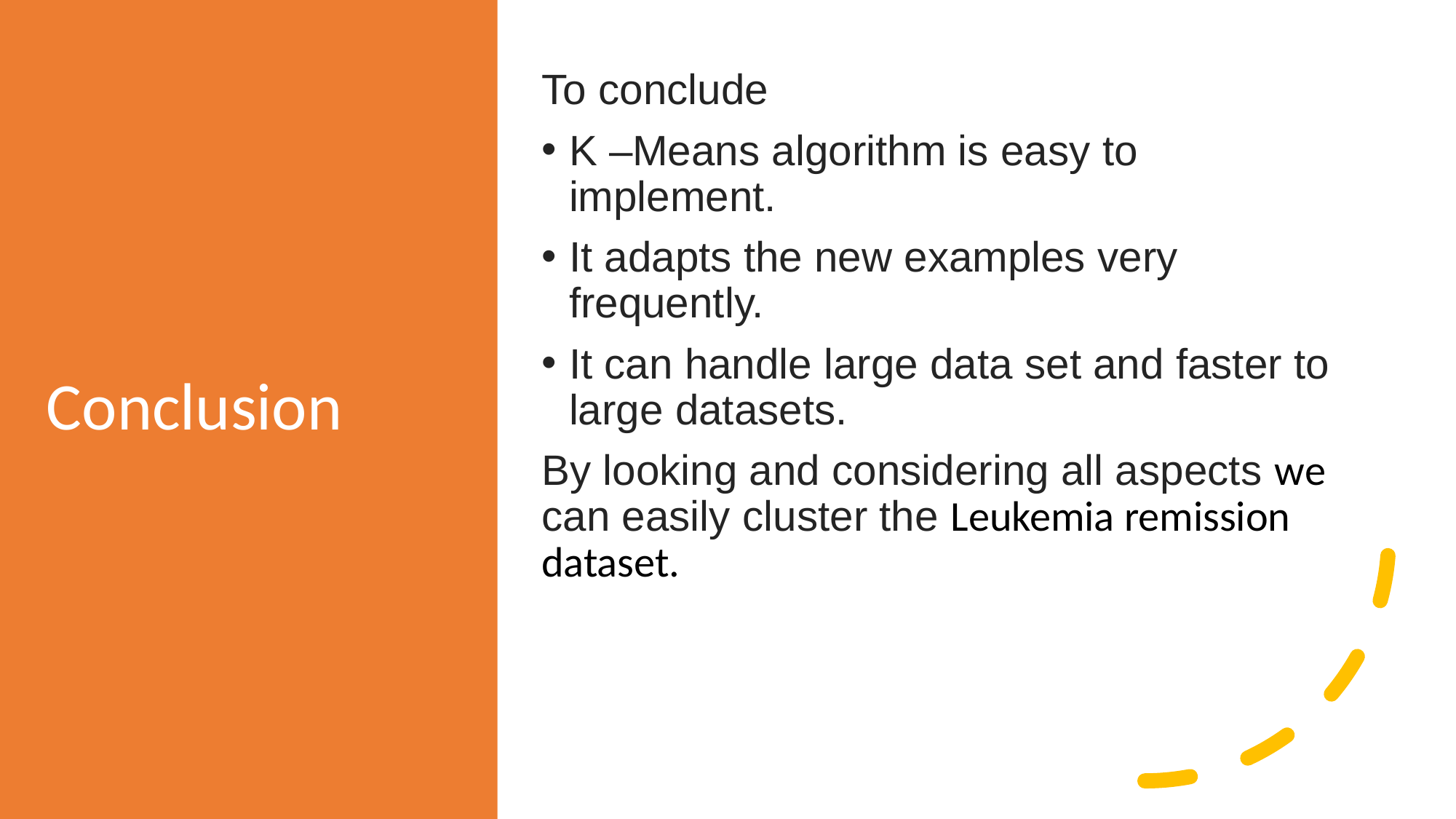

To conclude
K –Means algorithm is easy to implement.
It adapts the new examples very frequently.
It can handle large data set and faster to large datasets.
By looking and considering all aspects we can easily cluster the Leukemia remission dataset.

# Conclusion